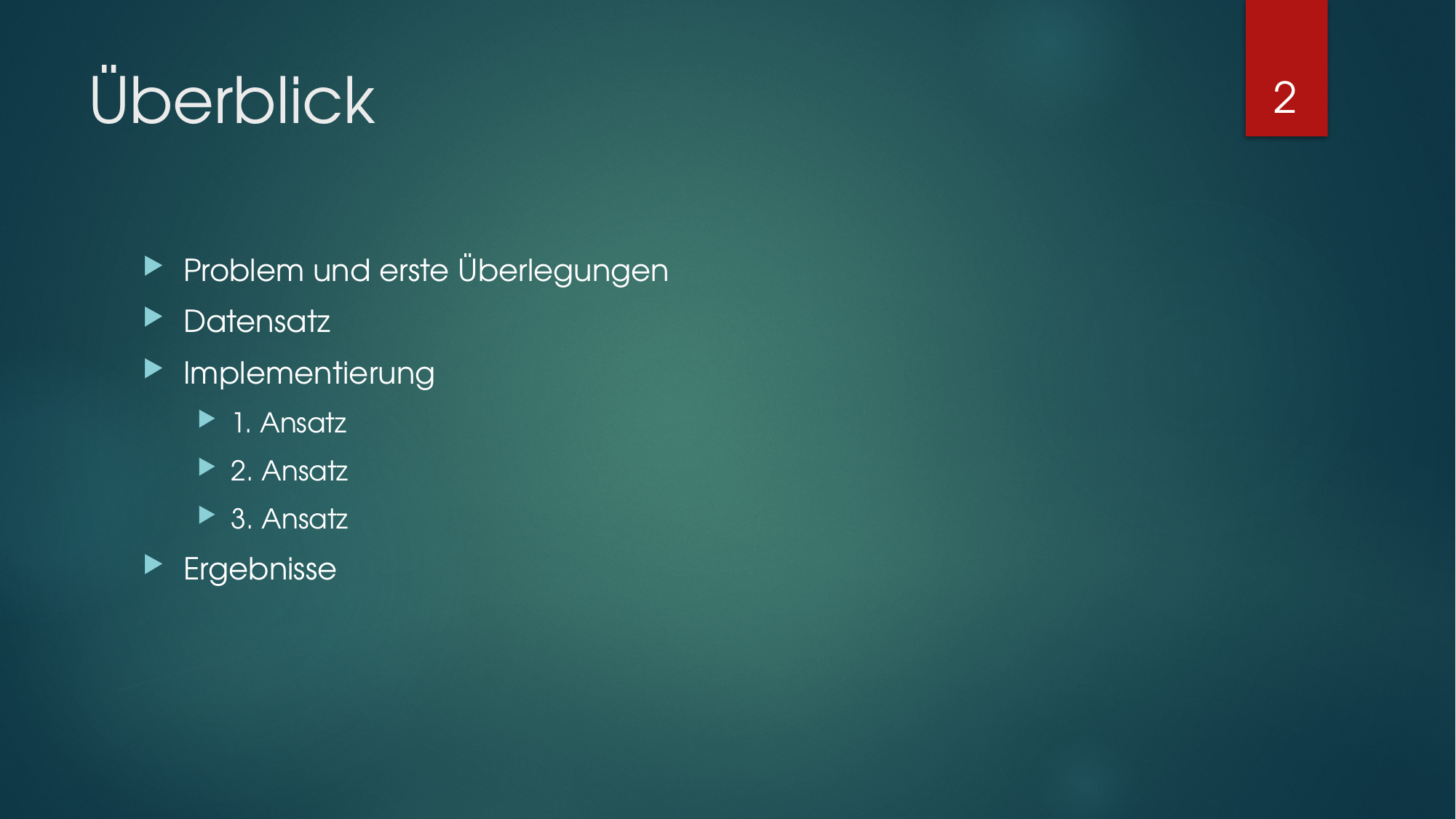

2
# Überblick
Problem und erste Überlegungen
Datensatz
Implementierung
1. Ansatz
2. Ansatz
3. Ansatz
Ergebnisse